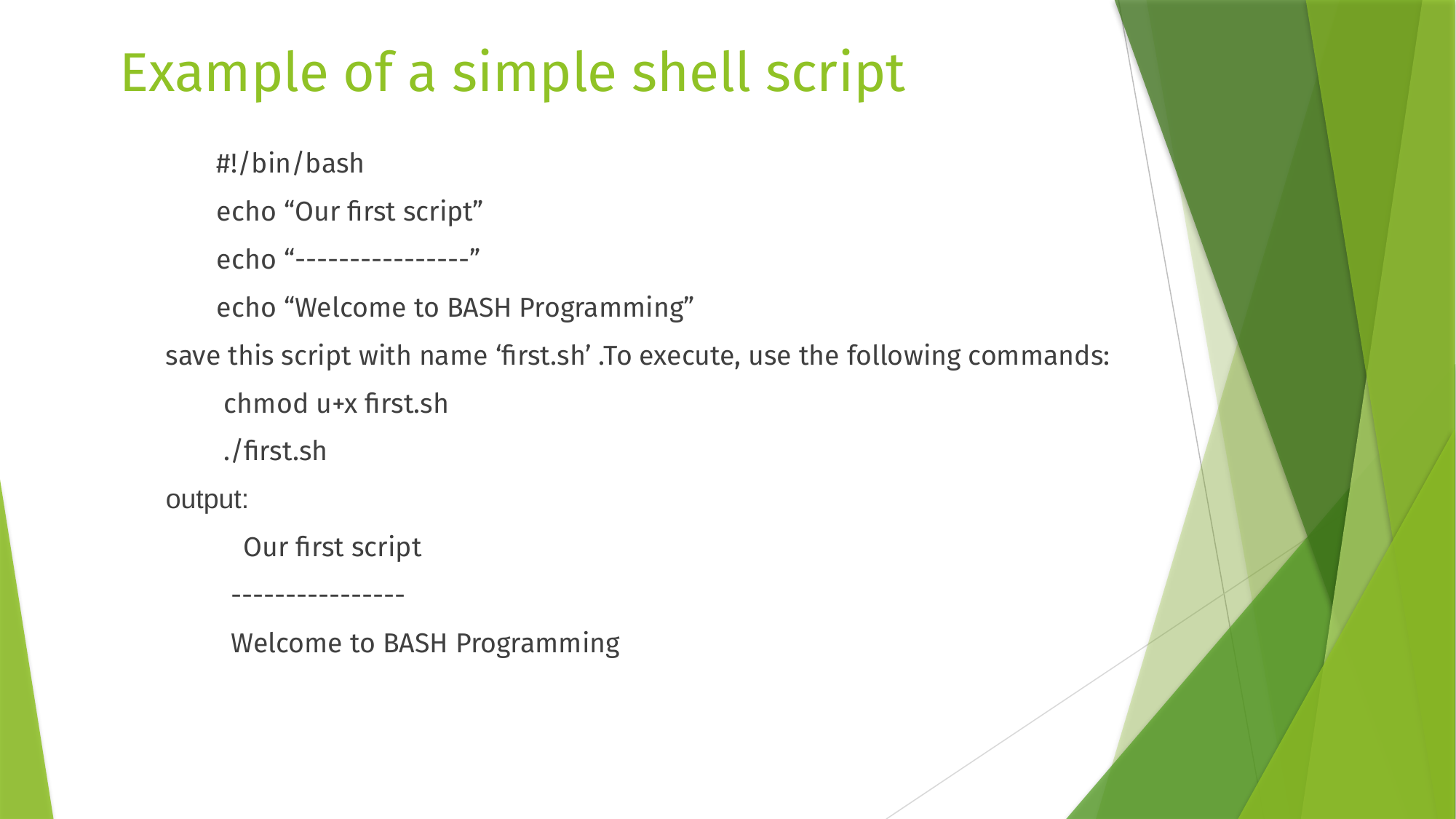

# Example of a simple shell script
           #!/bin/bash
           echo “Our first script”
           echo “----------------”
           echo “Welcome to BASH Programming”
    save this script with name ‘first.sh’ .To execute, use the following commands:
            chmod u+x first.sh
            ./first.sh
    output:
              Our first script
             ----------------
             Welcome to BASH Programming